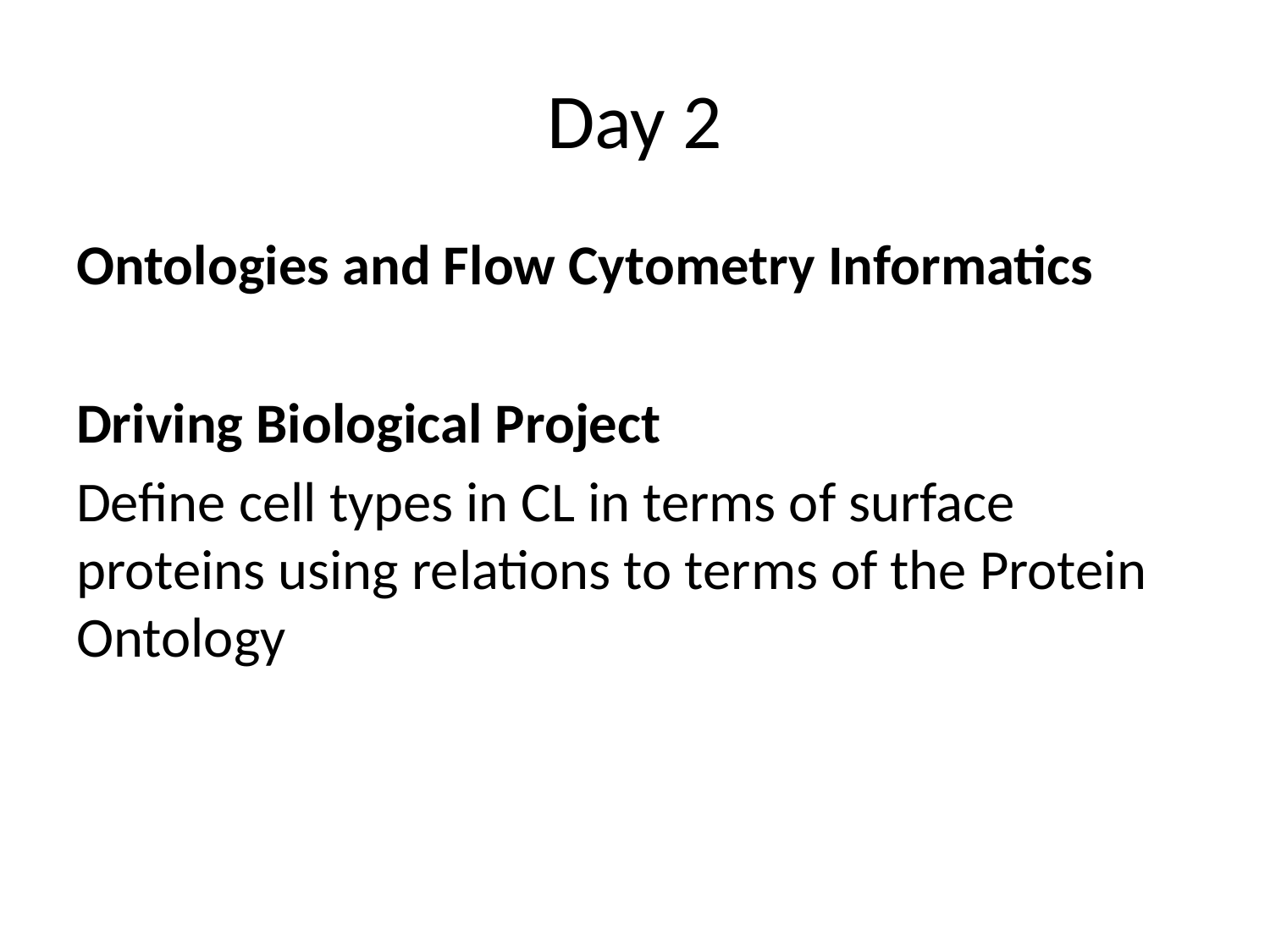

# Day 2
Ontologies and Flow Cytometry Informatics

Driving Biological Project
Define cell types in CL in terms of surface proteins using relations to terms of the Protein Ontology